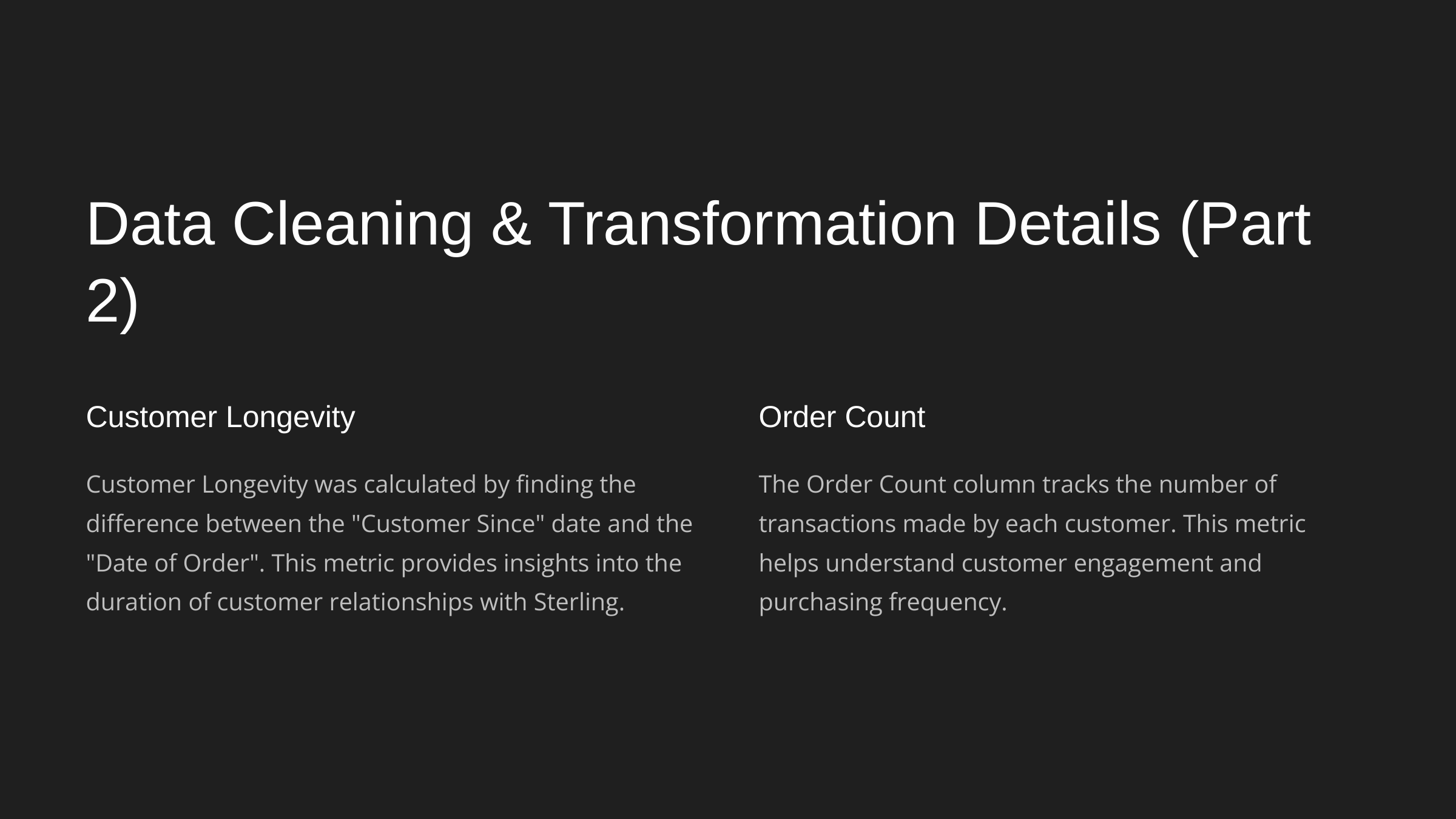

Data Cleaning & Transformation Details (Part 2)
Customer Longevity
Order Count
Customer Longevity was calculated by finding the difference between the "Customer Since" date and the "Date of Order". This metric provides insights into the duration of customer relationships with Sterling.
The Order Count column tracks the number of transactions made by each customer. This metric helps understand customer engagement and purchasing frequency.